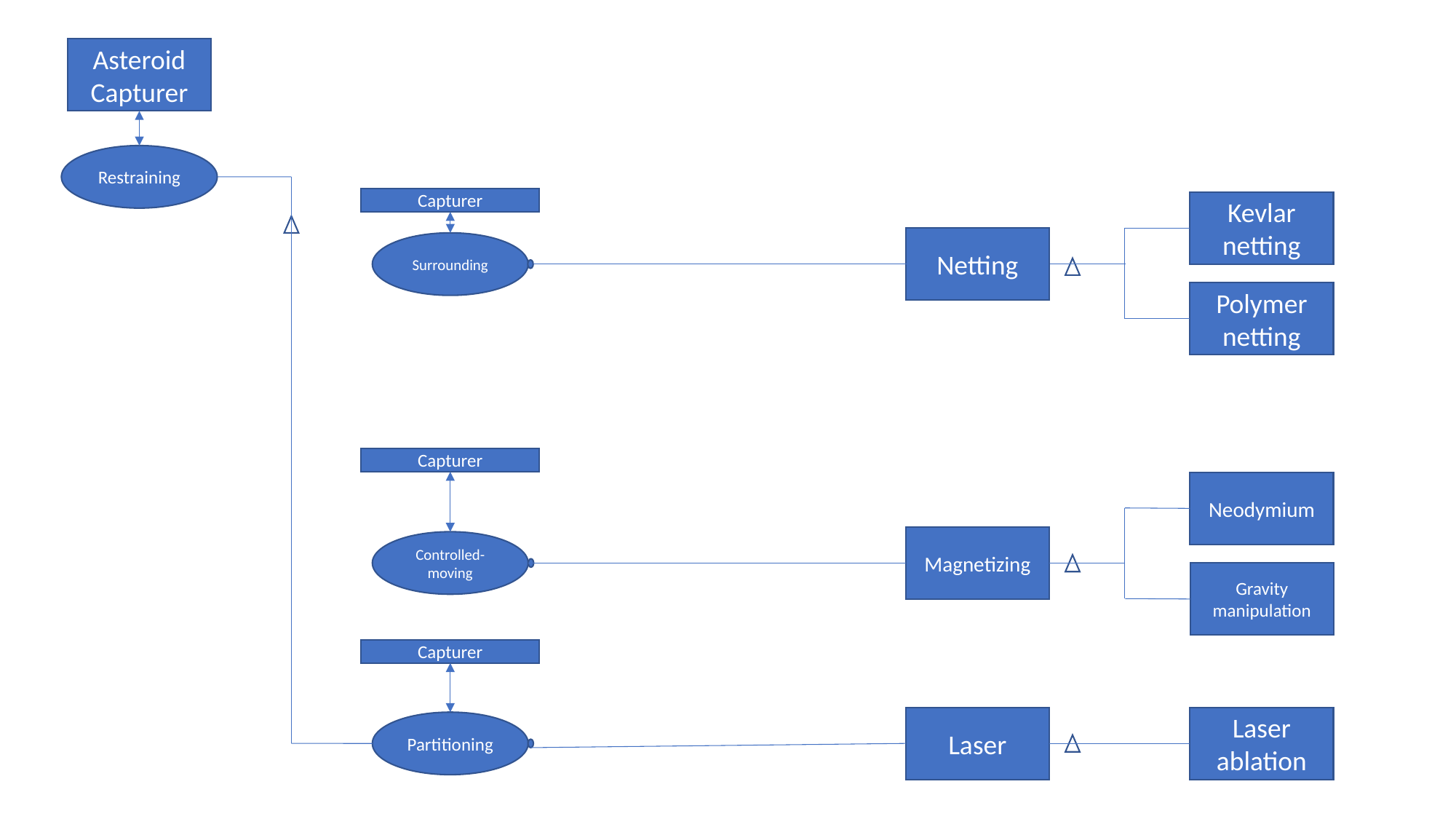

Asteroid Capturer
Restraining
Capturer
Kevlar netting

Netting
Surrounding

Polymer netting
Capturer
Neodymium
Magnetizing
Controlled-moving

Gravity manipulation
Capturer
Laser
Laser ablation
Partitioning